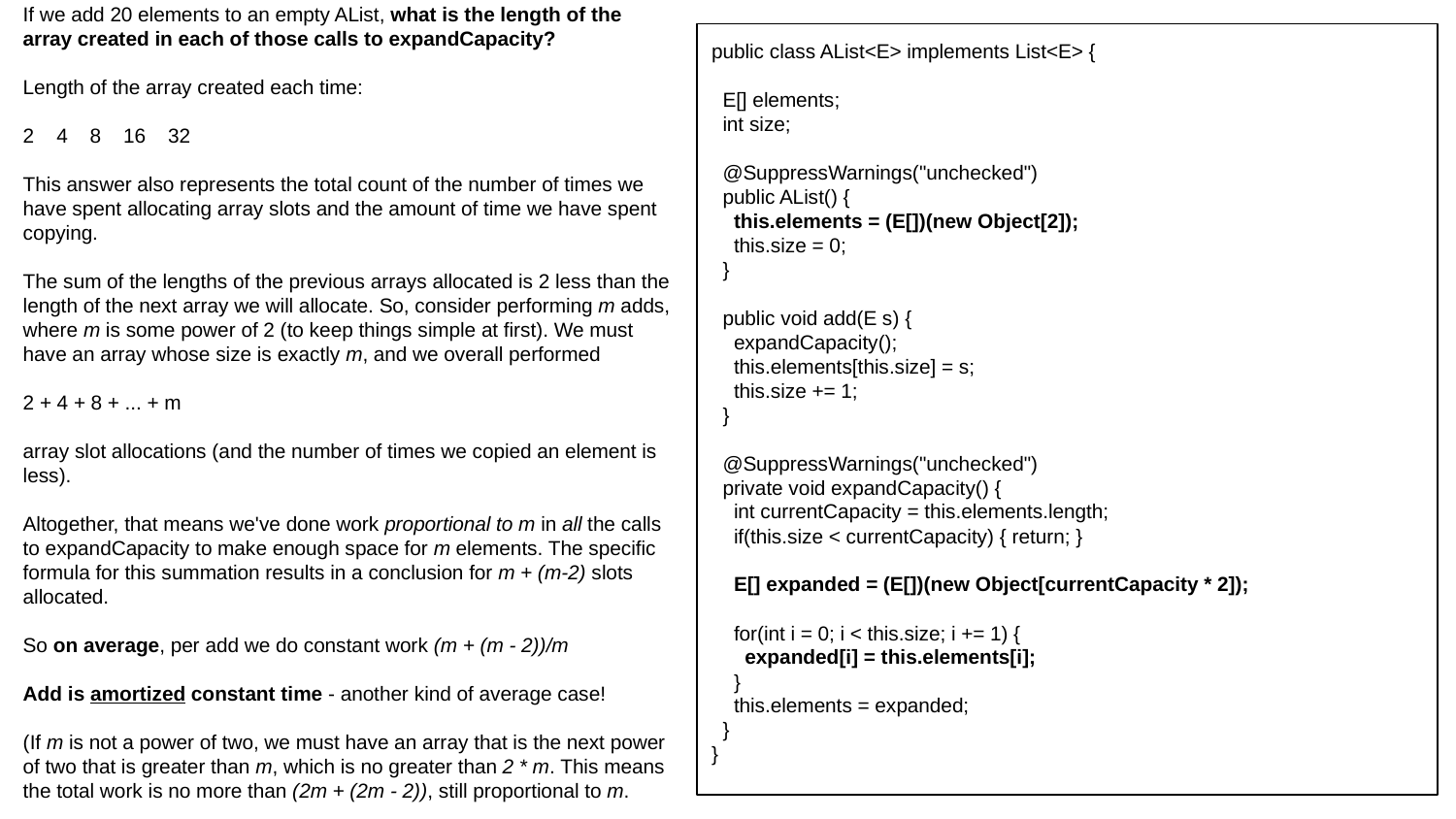

If we add 20 elements to an empty AList, what is the length of the array created in each of those calls to expandCapacity?

Length of the array created each time:

2    4    8    16    32

This answer also represents the total count of the number of times we have spent allocating array slots and the amount of time we have spent copying.

The sum of the lengths of the previous arrays allocated is 2 less than the length of the next array we will allocate. So, consider performing m adds, where m is some power of 2 (to keep things simple at first). We must have an array whose size is exactly m, and we overall performed

2 + 4 + 8 + ... + m

array slot allocations (and the number of times we copied an element is less).

Altogether, that means we've done work proportional to m in all the calls to expandCapacity to make enough space for m elements. The specific formula for this summation results in a conclusion for m + (m-2) slots allocated.

So on average, per add we do constant work (m + (m - 2))/m

Add is amortized constant time - another kind of average case!

(If m is not a power of two, we must have an array that is the next power of two that is greater than m, which is no greater than 2 * m. This means the total work is no more than (2m + (2m - 2)), still proportional to m.

public class AList<E> implements List<E> {

  E[] elements;
  int size;

  @SuppressWarnings("unchecked")
  public AList() {
    this.elements = (E[])(new Object[2]);
    this.size = 0;
  }

  public void add(E s) {
    expandCapacity();
    this.elements[this.size] = s;
    this.size += 1;
  }

  @SuppressWarnings("unchecked")
  private void expandCapacity() {
    int currentCapacity = this.elements.length;
    if(this.size < currentCapacity) { return; }

    E[] expanded = (E[])(new Object[currentCapacity * 2]);

    for(int i = 0; i < this.size; i += 1) {
      expanded[i] = this.elements[i];
    }
    this.elements = expanded;
  }
}